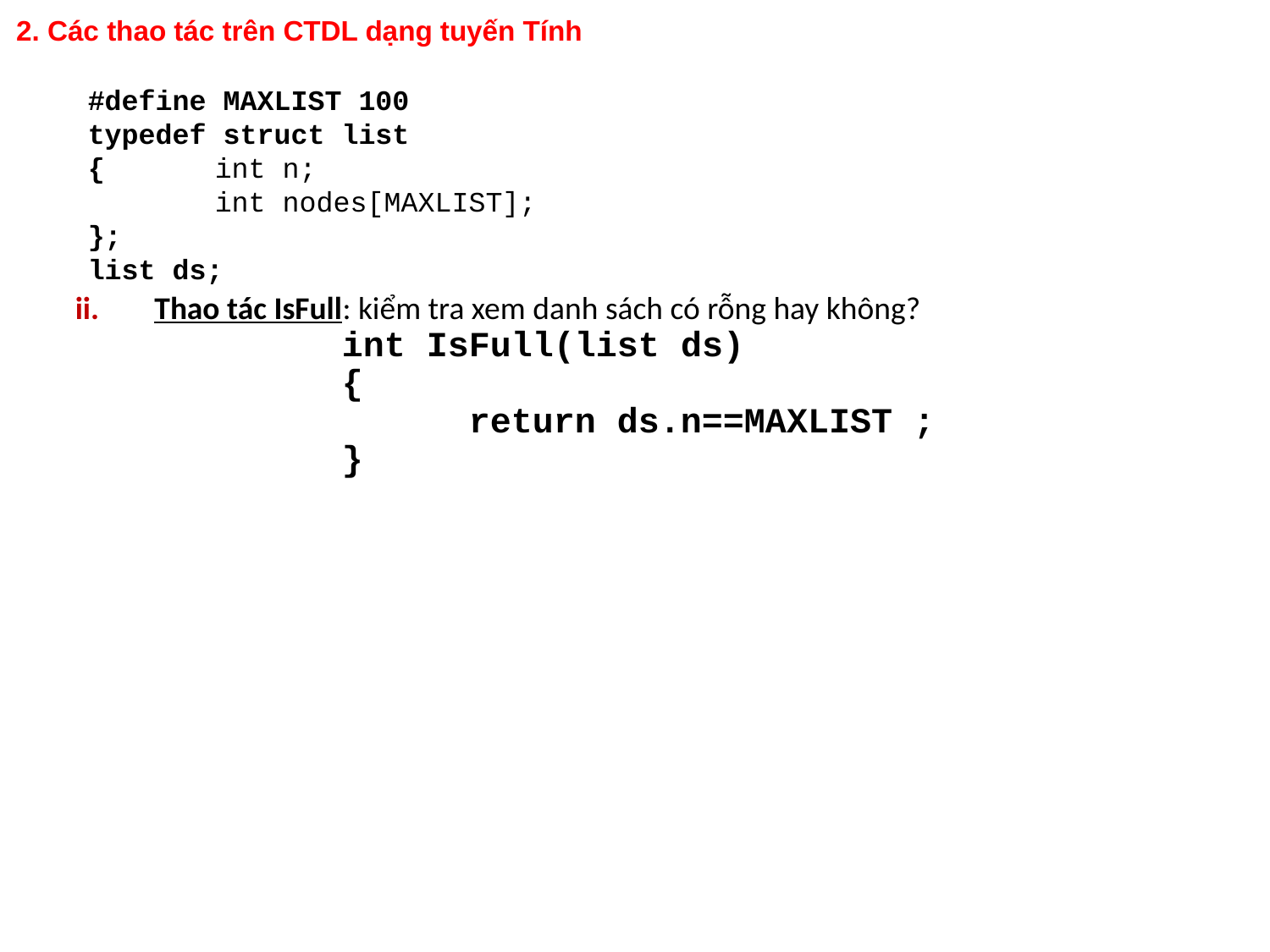

# 2. Các thao tác trên CTDL dạng tuyến Tính
#define MAXLIST 100
typedef struct list
{	int n;
	int nodes[MAXLIST];
};
list ds;
Thao tác IsFull: kiểm tra xem danh sách có rỗng hay không?
		int IsFull(list ds)
		{
			return ds.n==MAXLIST ;
		}